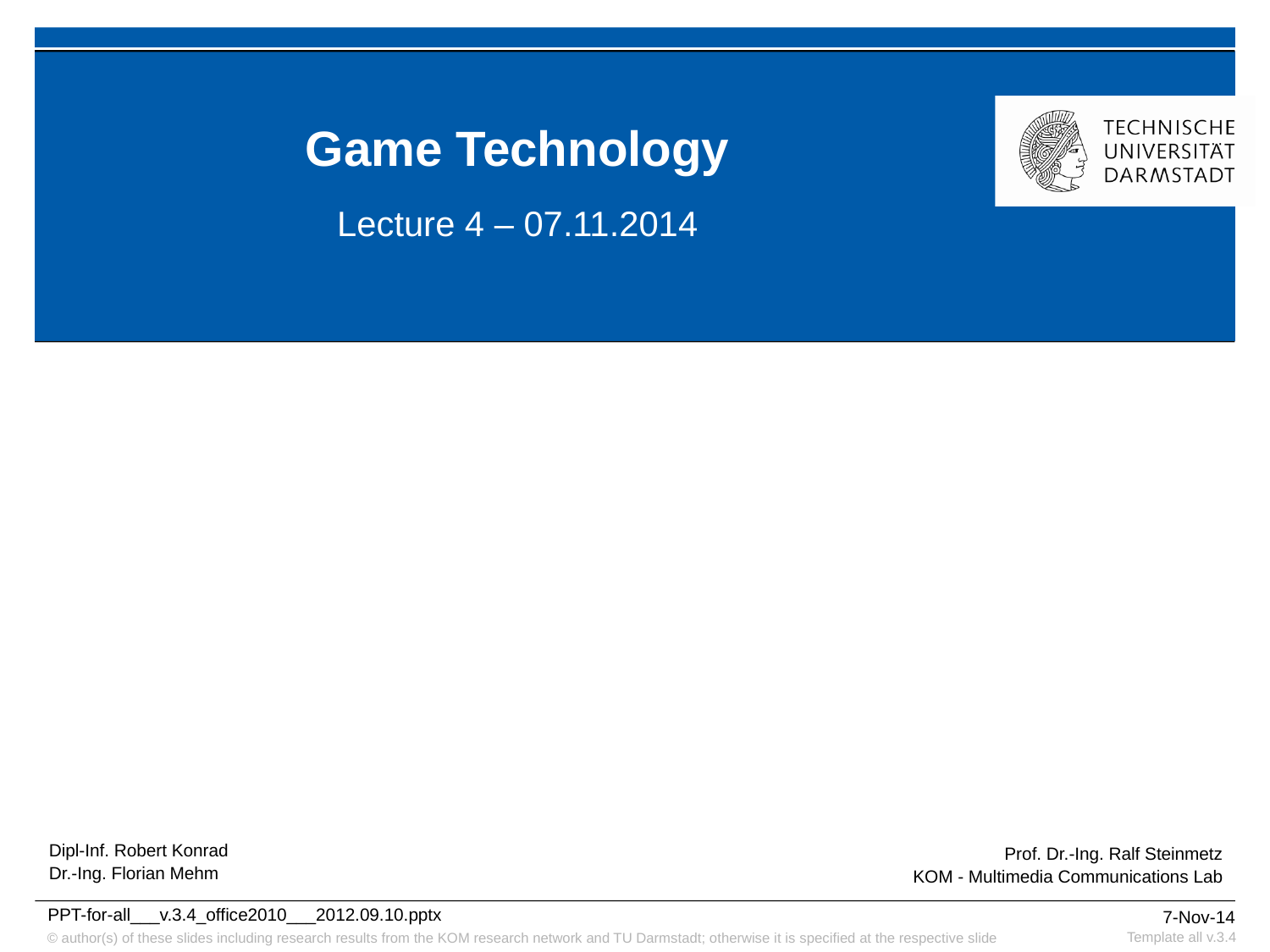

# Game Technology
Lecture 4 – 07.11.2014
Dipl-Inf. Robert Konrad
Dr.-Ing. Florian Mehm